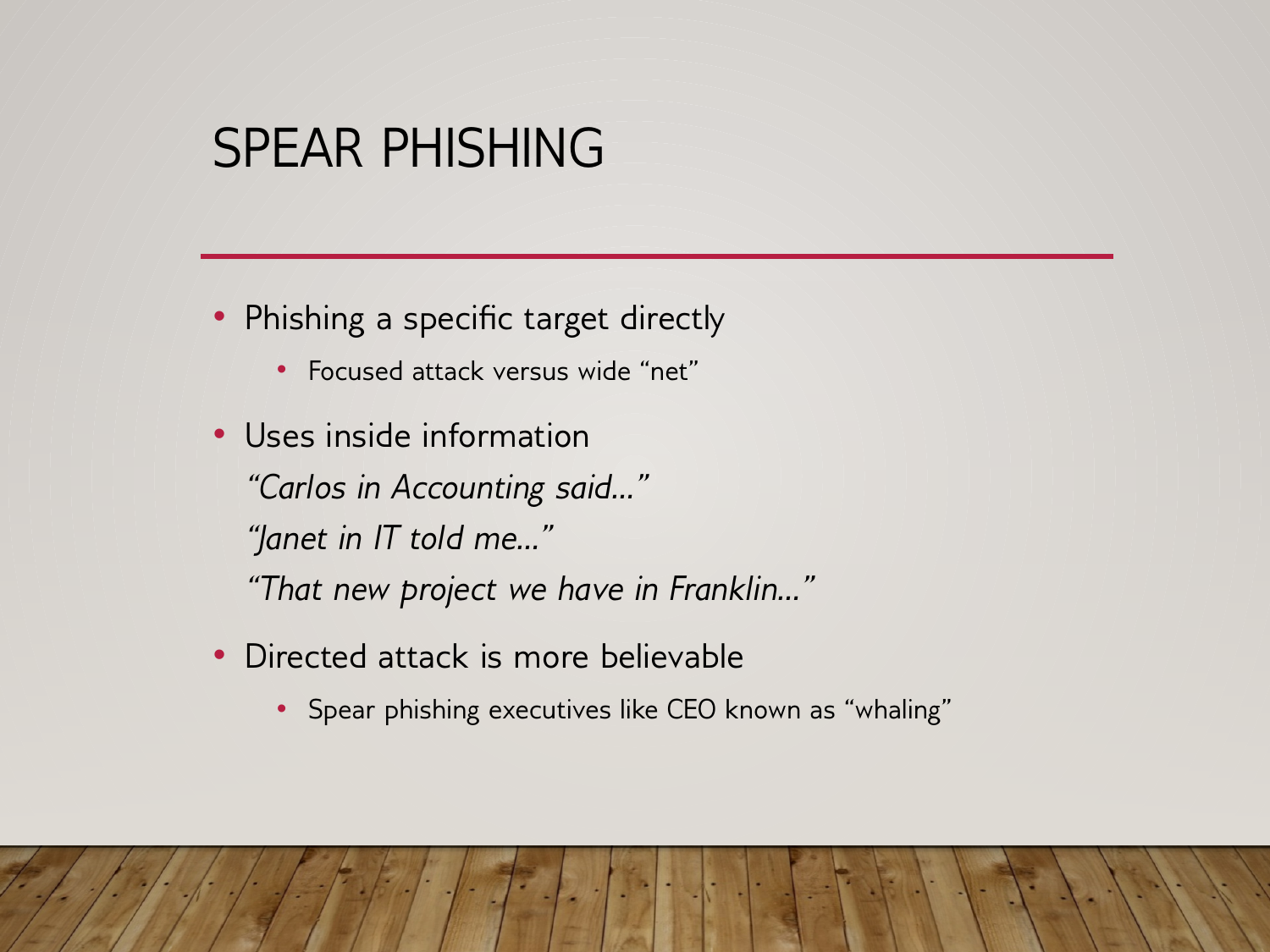

# Spear Phishing
Phishing a specific target directly
Focused attack versus wide “net”
Uses inside information
“Carlos in Accounting said…”
“Janet in IT told me…”
“That new project we have in Franklin…”
Directed attack is more believable
Spear phishing executives like CEO known as “whaling”